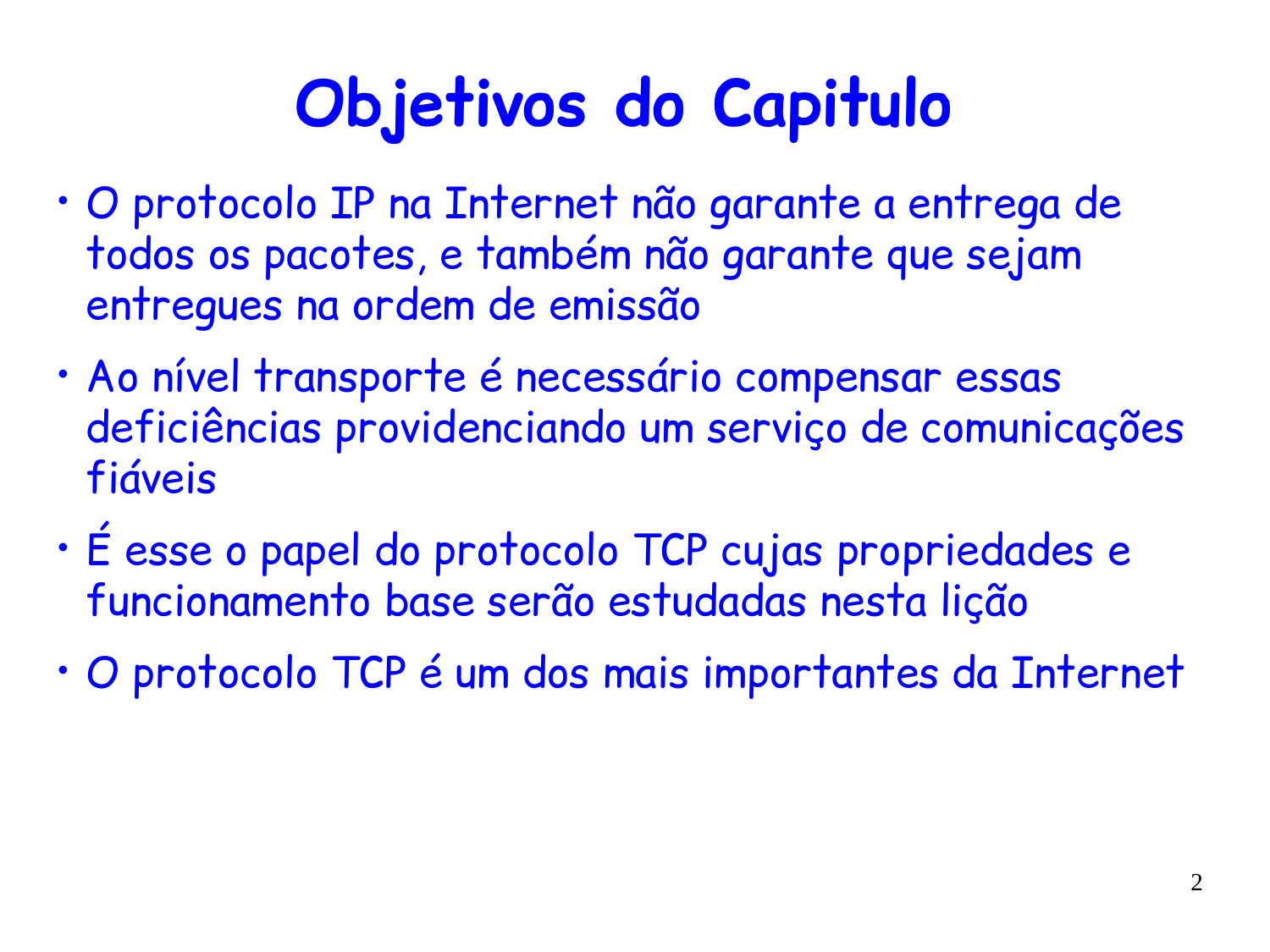

# Objetivos do Capitulo
O protocolo IP na Internet não garante a entrega de todos os pacotes, e também não garante que sejam entregues na ordem de emissão
Ao nível transporte é necessário compensar essas deficiências providenciando um serviço de comunicações fiáveis
É esse o papel do protocolo TCP cujas propriedades e funcionamento base serão estudadas nesta lição
O protocolo TCP é um dos mais importantes da Internet

2